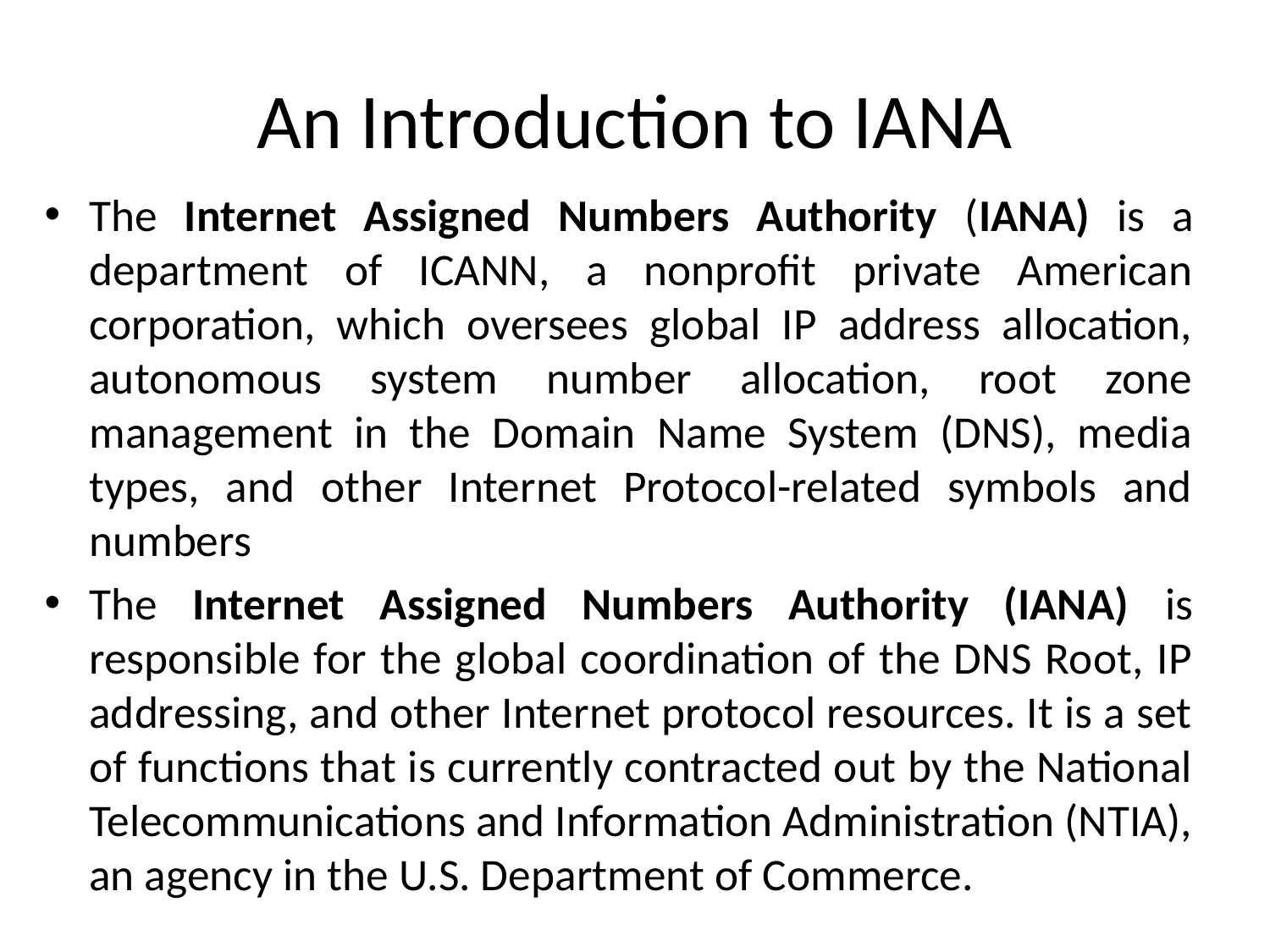

# An Introduction to IANA
The Internet Assigned Numbers Authority (IANA) is a department of ICANN, a nonprofit private American corporation, which oversees global IP address allocation, autonomous system number allocation, root zone management in the Domain Name System (DNS), media types, and other Internet Protocol-related symbols and numbers
The Internet Assigned Numbers Authority (IANA) is responsible for the global coordination of the DNS Root, IP addressing, and other Internet protocol resources. It is a set of functions that is currently contracted out by the National Telecommunications and Information Administration (NTIA), an agency in the U.S. Department of Commerce.